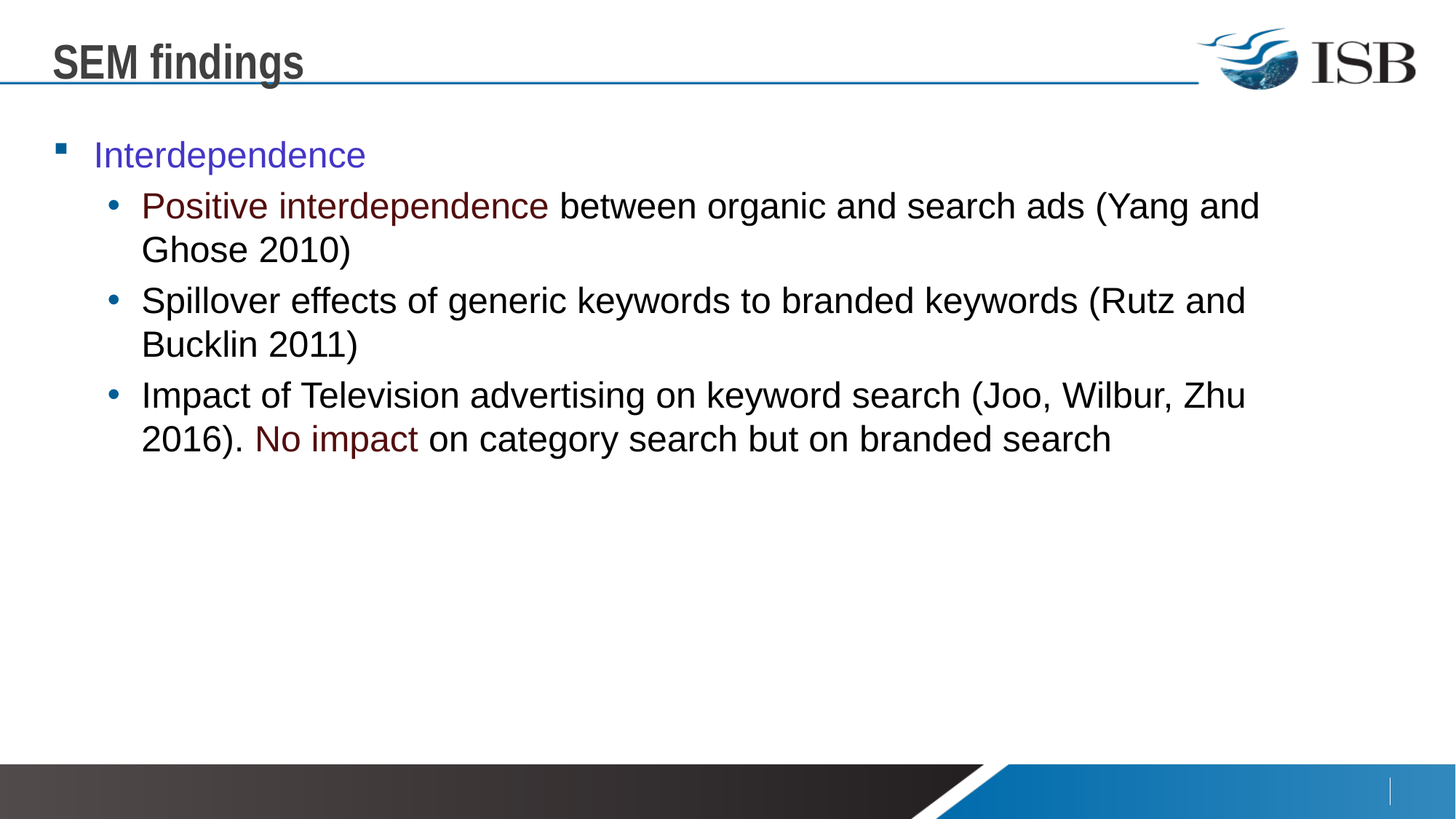

# SEM findings
Interdependence
Positive interdependence between organic and search ads (Yang and Ghose 2010)
Spillover effects of generic keywords to branded keywords (Rutz and Bucklin 2011)
Impact of Television advertising on keyword search (Joo, Wilbur, Zhu 2016). No impact on category search but on branded search